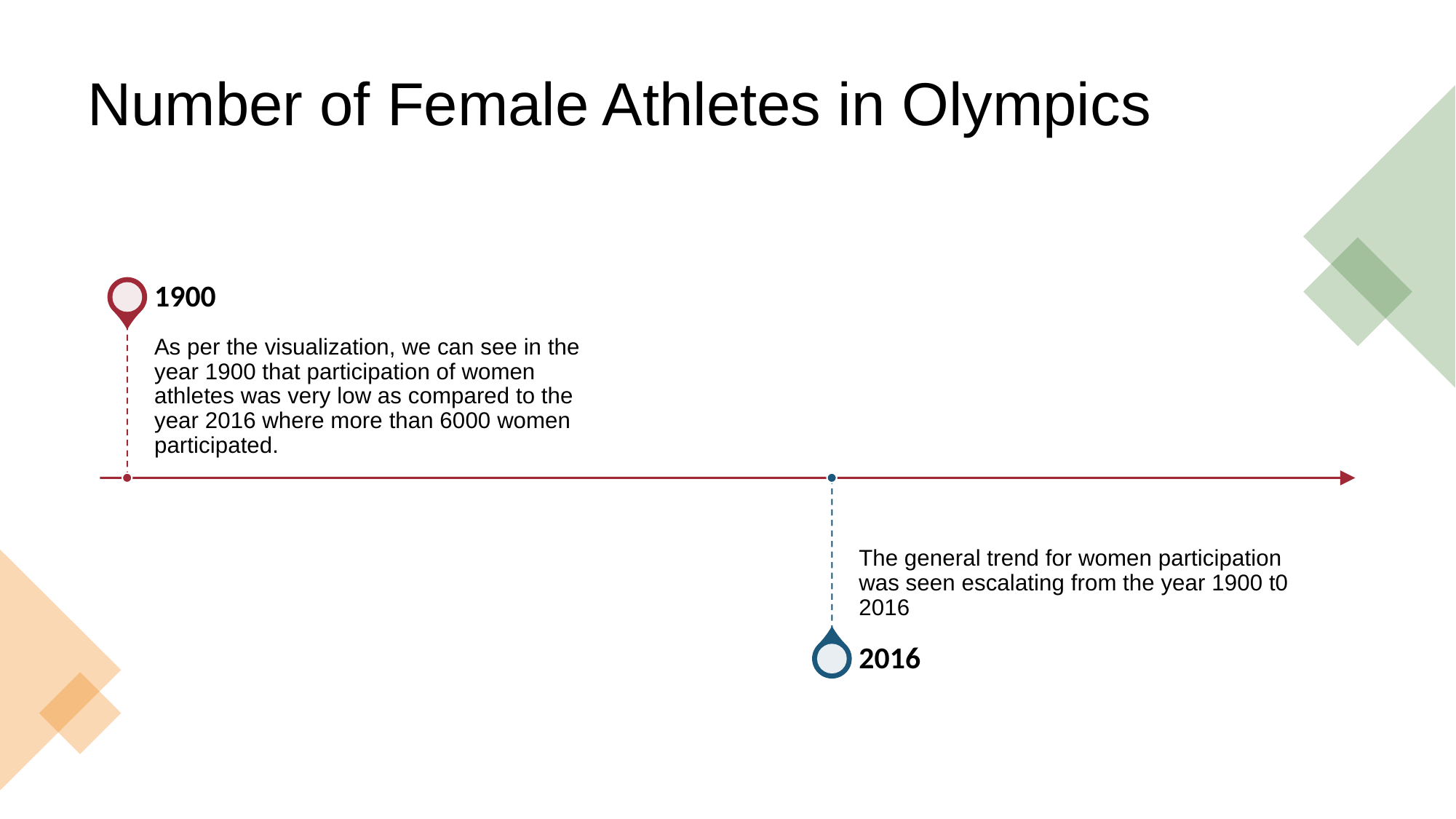

# Number of Female Athletes in Olympics

As per the visualization, we can see in the year 1900 that participation of women athletes was very low as compared to the year 2016 where more than 6000 women participated.
1900
The general trend for women participation was seen escalating from the year 1900 t0 2016
2016